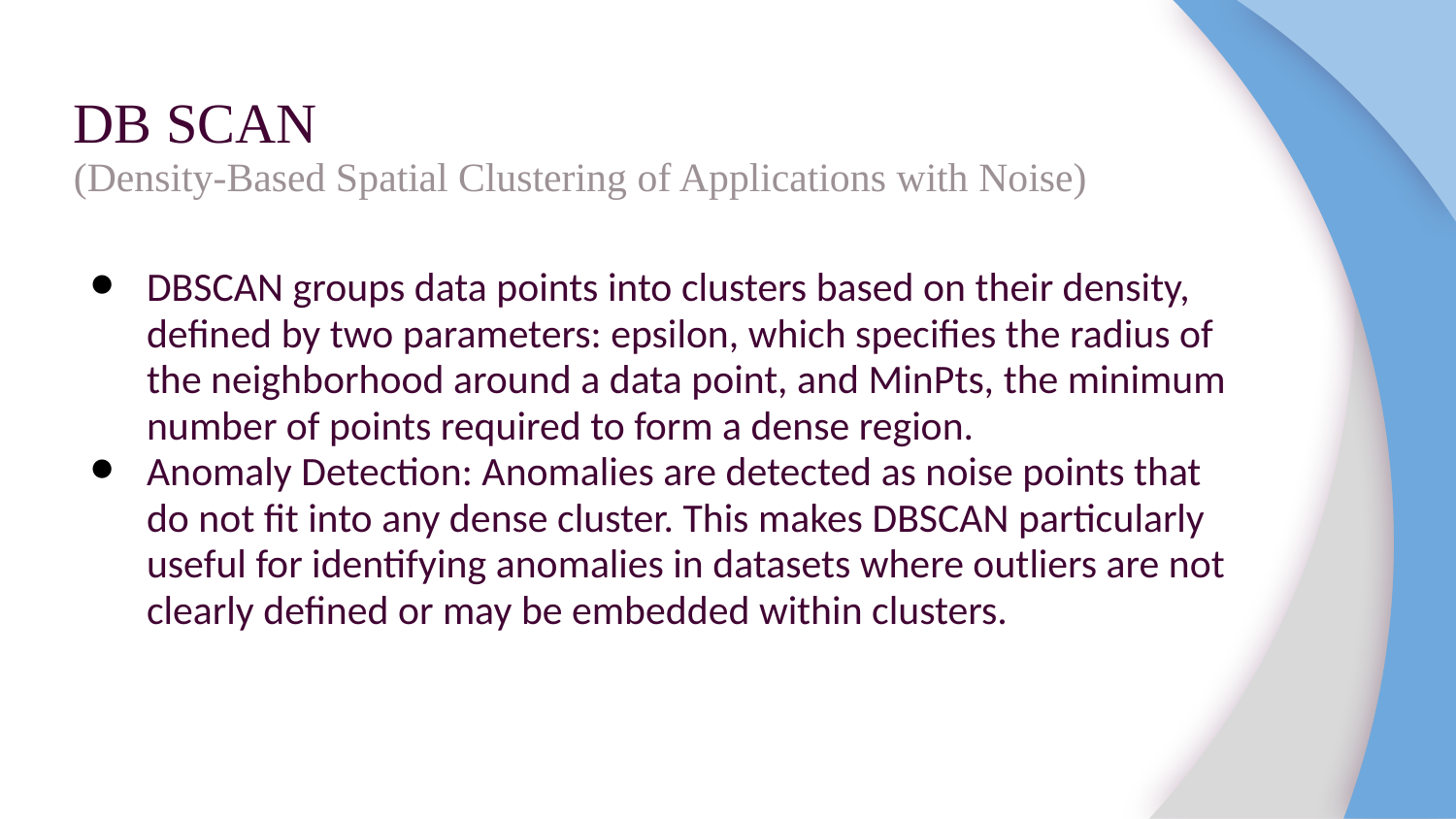

# DB SCAN
(Density-Based Spatial Clustering of Applications with Noise)
DBSCAN groups data points into clusters based on their density, defined by two parameters: epsilon, which specifies the radius of the neighborhood around a data point, and MinPts, the minimum number of points required to form a dense region.
Anomaly Detection: Anomalies are detected as noise points that do not fit into any dense cluster. This makes DBSCAN particularly useful for identifying anomalies in datasets where outliers are not clearly defined or may be embedded within clusters.